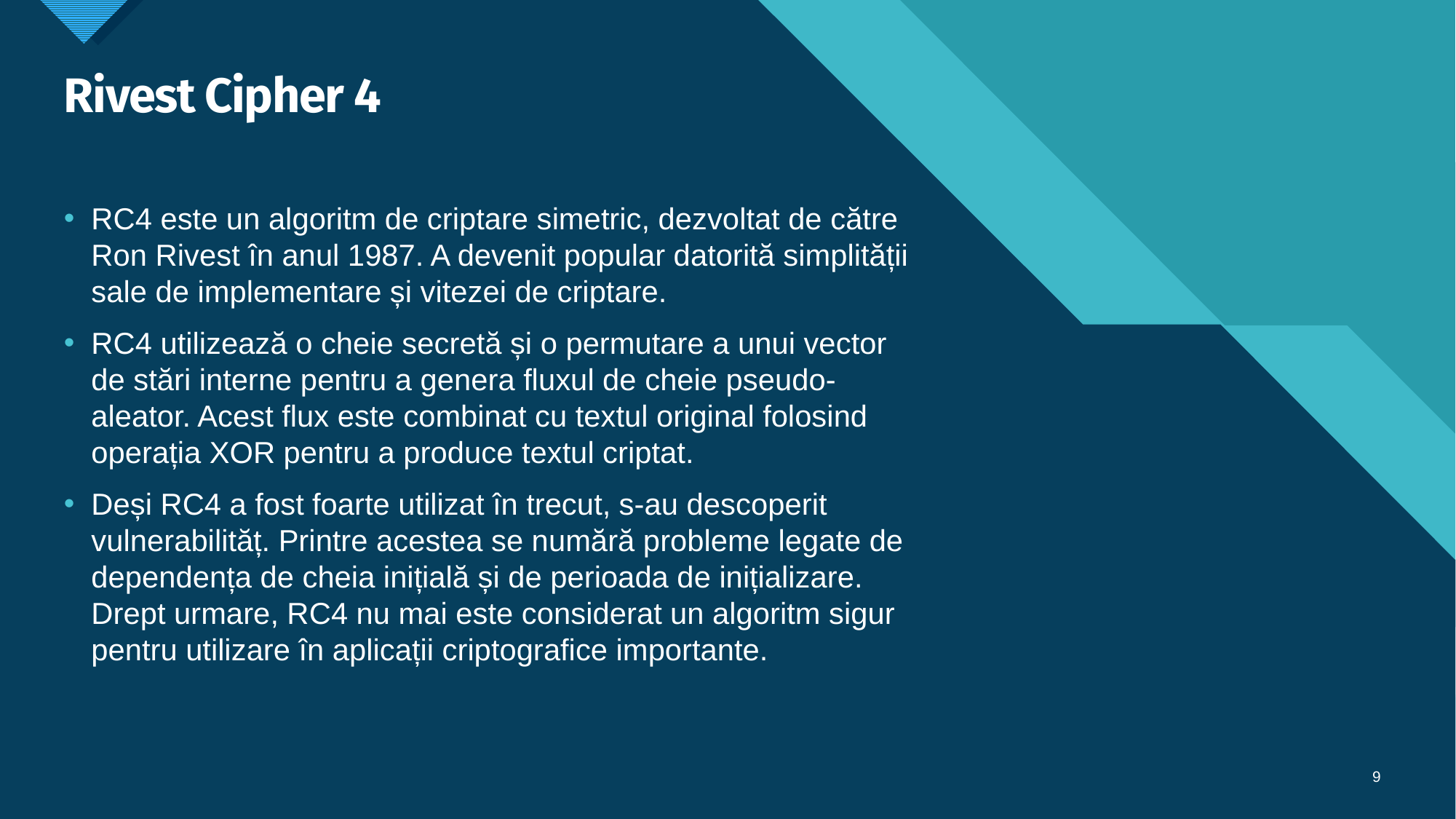

# Rivest Cipher 4
RC4 este un algoritm de criptare simetric, dezvoltat de către Ron Rivest în anul 1987. A devenit popular datorită simplității sale de implementare și vitezei de criptare.
RC4 utilizează o cheie secretă și o permutare a unui vector de stări interne pentru a genera fluxul de cheie pseudo-aleator. Acest flux este combinat cu textul original folosind operația XOR pentru a produce textul criptat.
Deși RC4 a fost foarte utilizat în trecut, s-au descoperit vulnerabilităț. Printre acestea se numără probleme legate de dependența de cheia inițială și de perioada de inițializare. Drept urmare, RC4 nu mai este considerat un algoritm sigur pentru utilizare în aplicații criptografice importante.
9